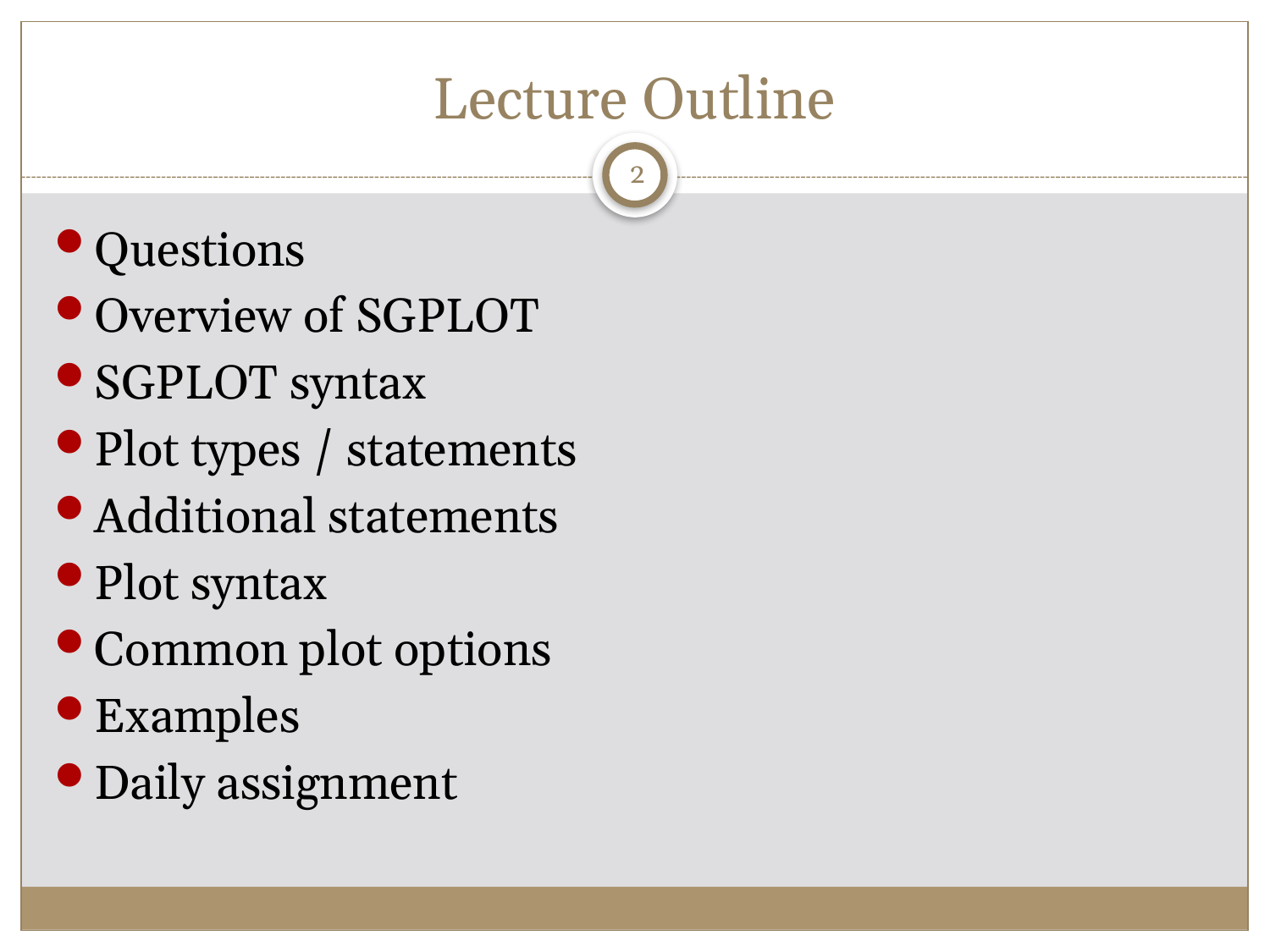

# Lecture Outline
2
Questions
Overview of SGPLOT
SGPLOT syntax
Plot types / statements
Additional statements
Plot syntax
Common plot options
Examples
Daily assignment